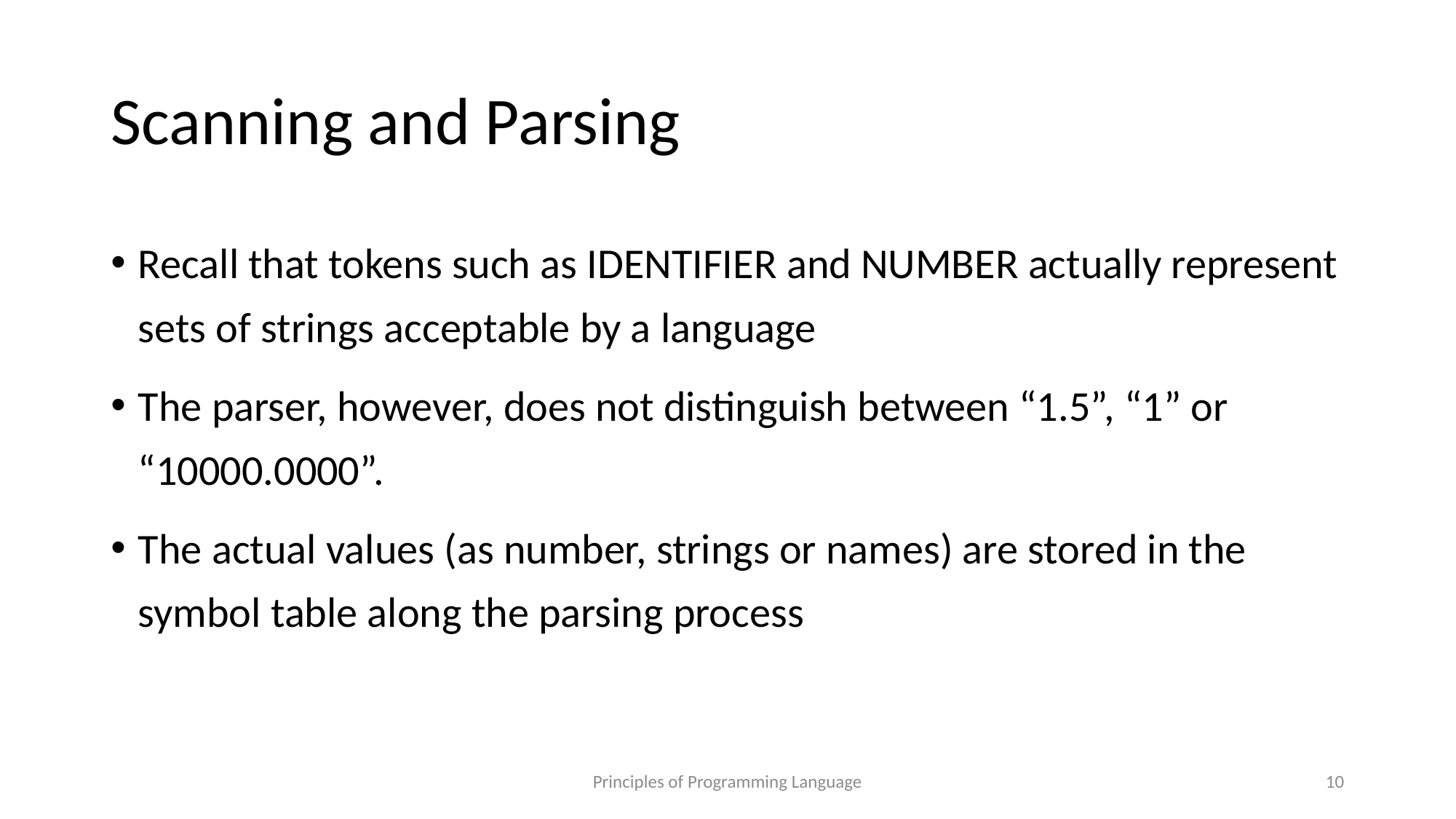

# Scanning and Parsing
Recall that tokens such as IDENTIFIER and NUMBER actually represent sets of strings acceptable by a language
The parser, however, does not distinguish between “1.5”, “1” or “10000.0000”.
The actual values (as number, strings or names) are stored in the symbol table along the parsing process
Principles of Programming Language
10